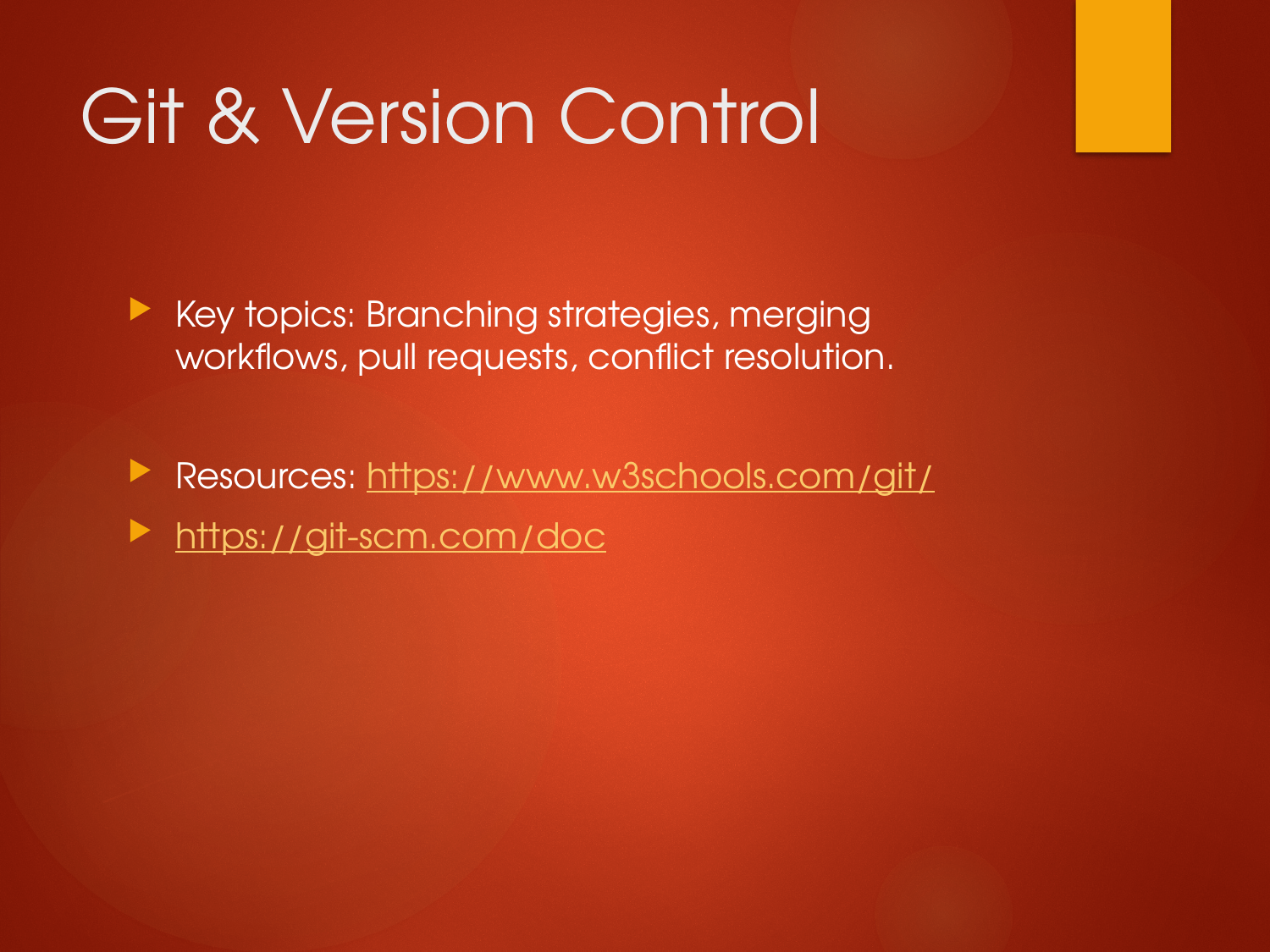

# Git & Version Control
Key topics: Branching strategies, merging workflows, pull requests, conflict resolution.

Resources: https://www.w3schools.com/git/
https://git-scm.com/doc